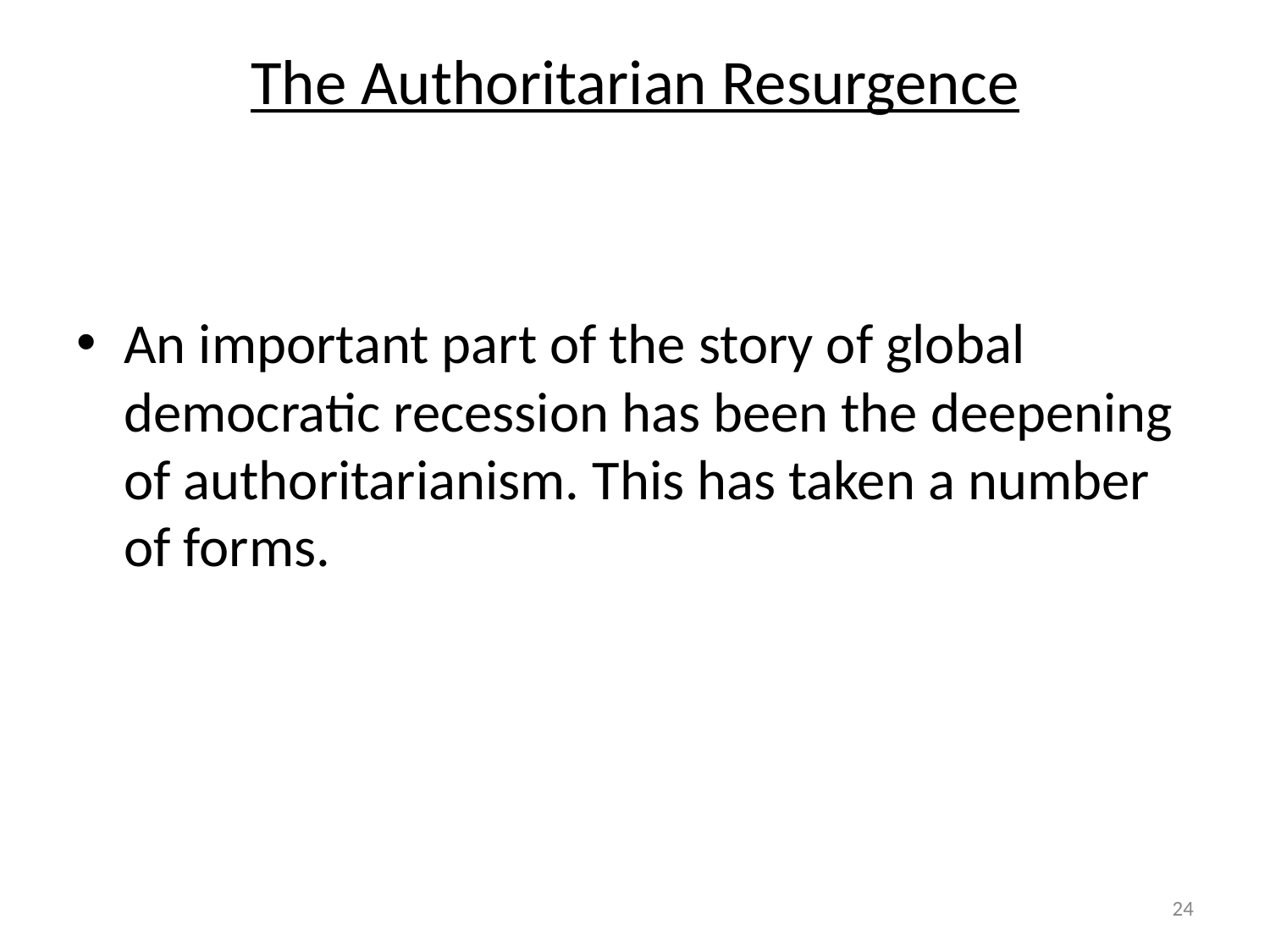

# The Authoritarian Resurgence

An important part of the story of global democratic recession has been the deepening of authoritarianism. This has taken a number of forms.
24